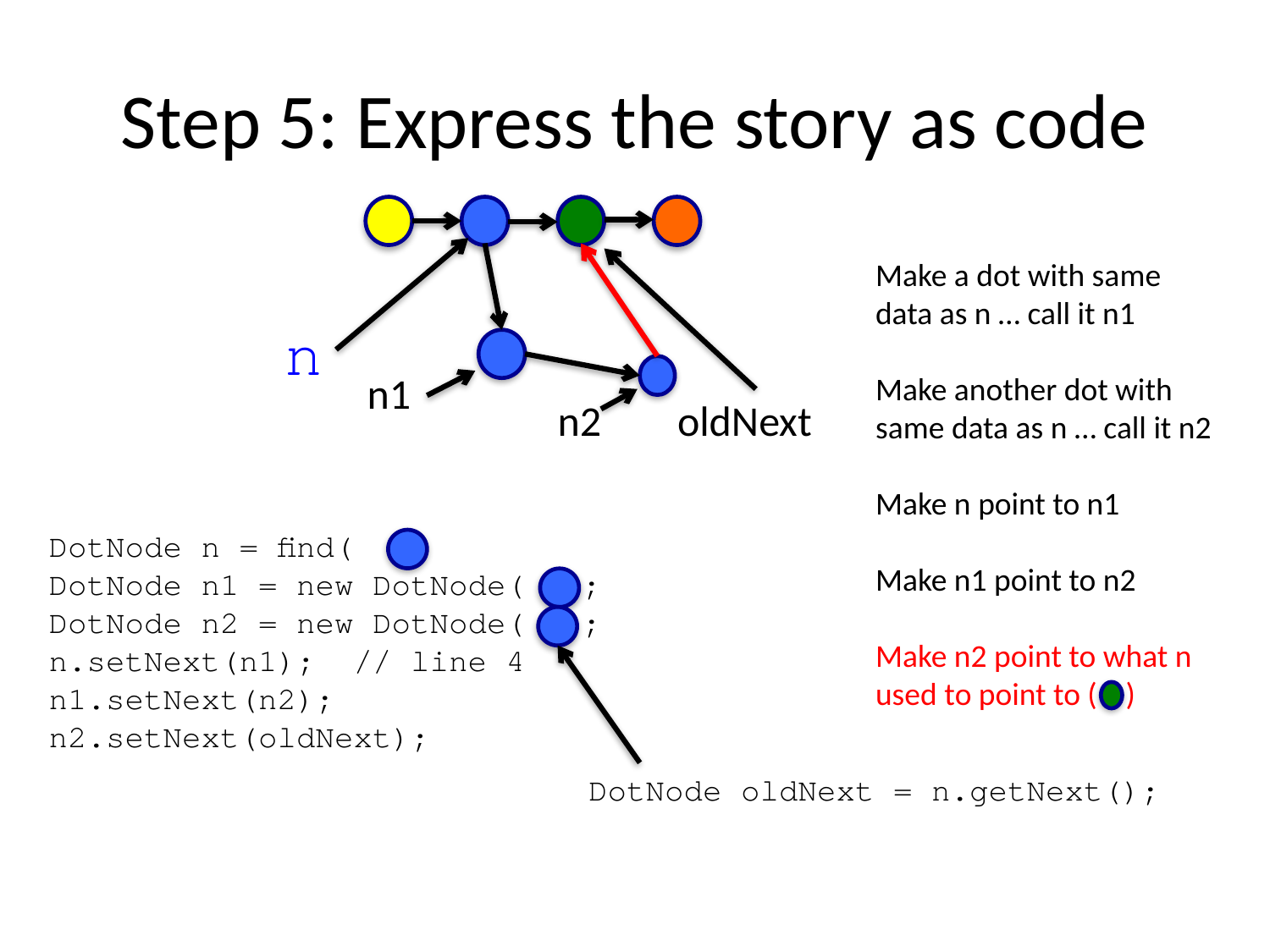

# Step 5: Express the story as code

n

n1
Make a dot with same data as n … call it n1

Make another dot with same data as n … call it n2

Make n point to n1

Make n1 point to n2

Make n2 point to what n used to point to (    )

n2        oldNext
DotNode n = find(  );
DotNode n1 = new DotNode(  );
DotNode n2 = new DotNode(  );
n.setNext(n1);  // line 4
n1.setNext(n2);
n2.setNext(oldNext);

DotNode oldNext = n.getNext();